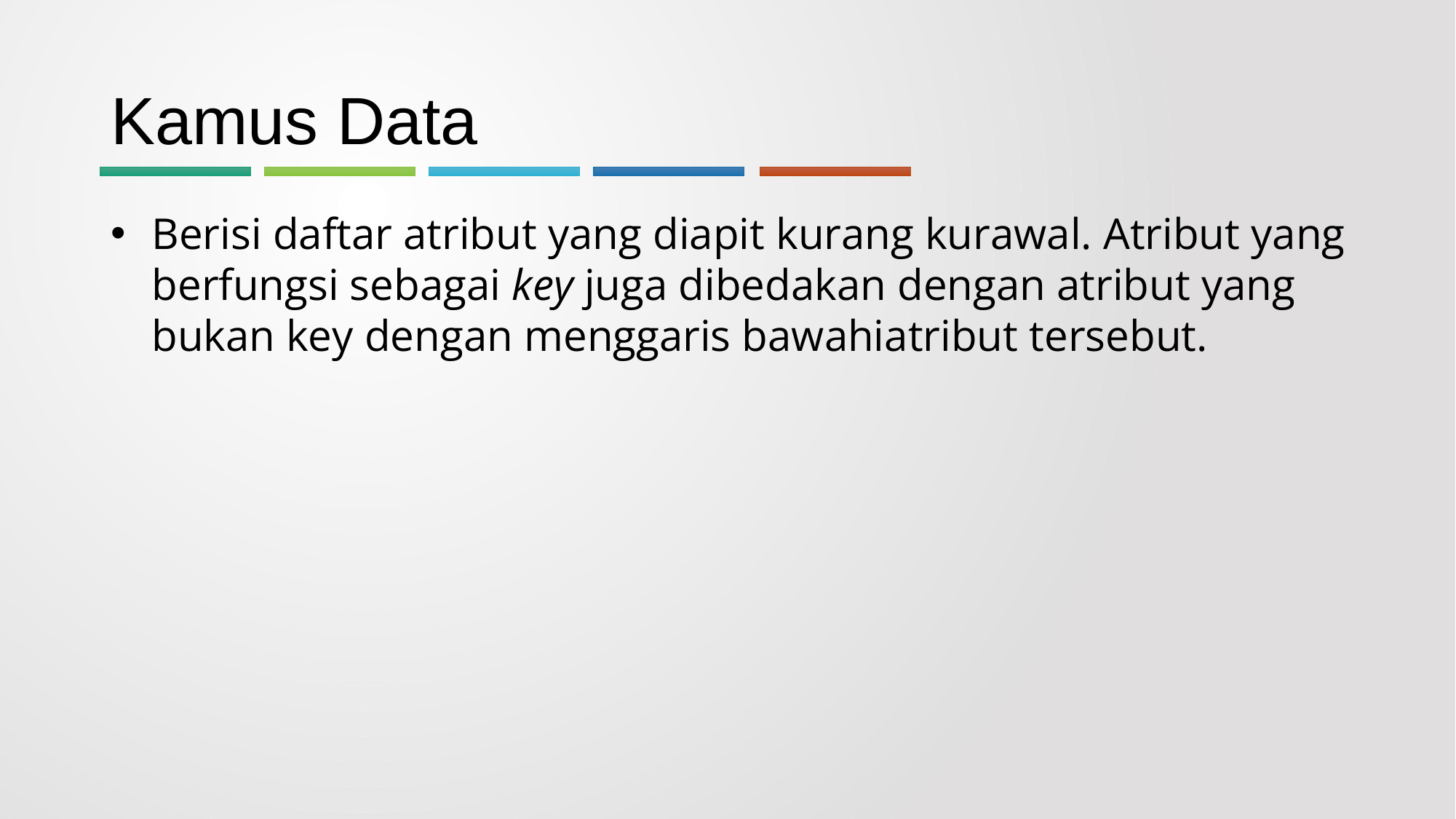

# Kamus Data
Berisi daftar atribut yang diapit kurang kurawal. Atribut yang berfungsi sebagai key juga dibedakan dengan atribut yang bukan key dengan menggaris bawahiatribut tersebut.